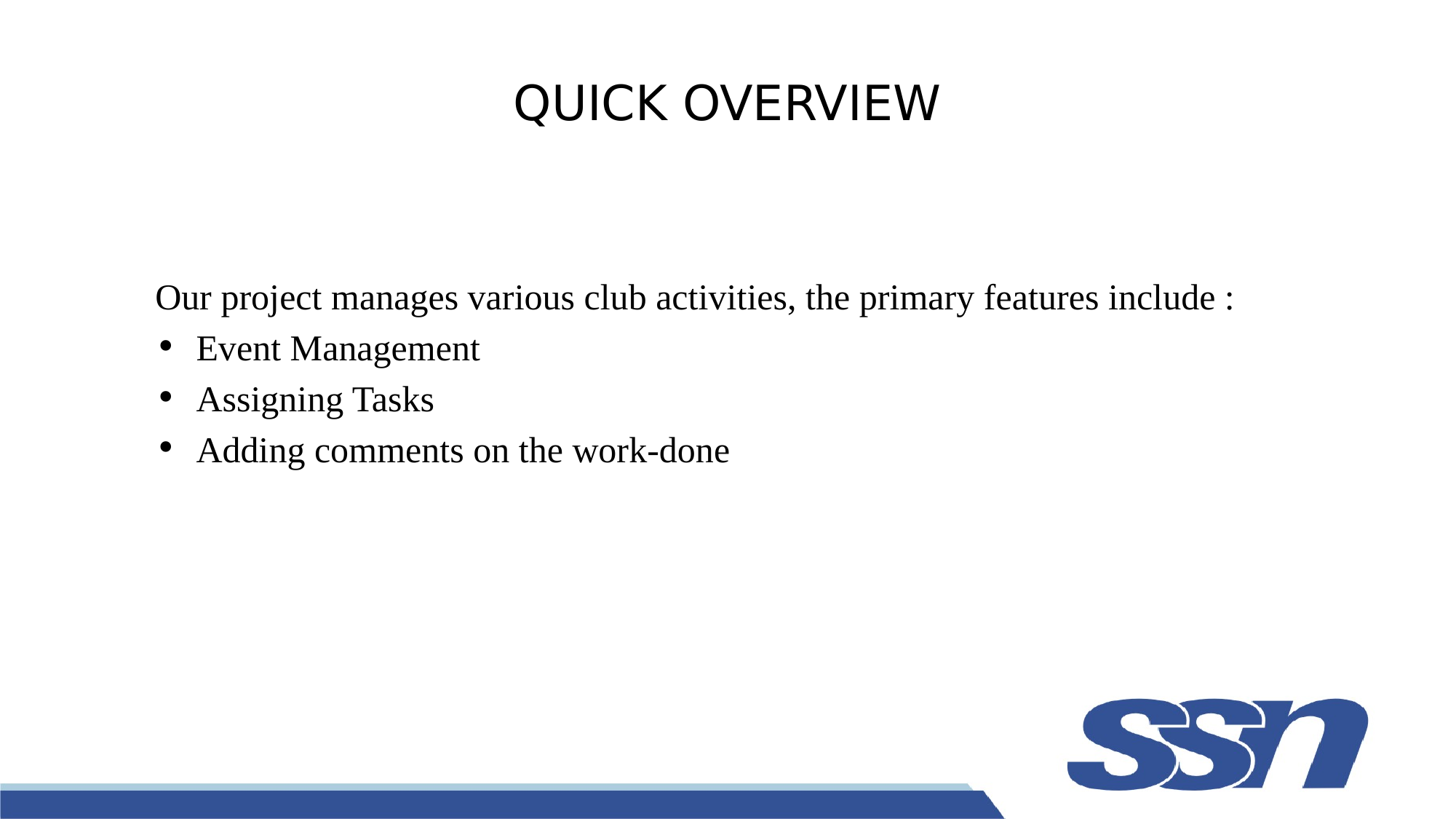

# QUICK OVERVIEW
Our project manages various club activities, the primary features include :
Event Management
Assigning Tasks
Adding comments on the work-done